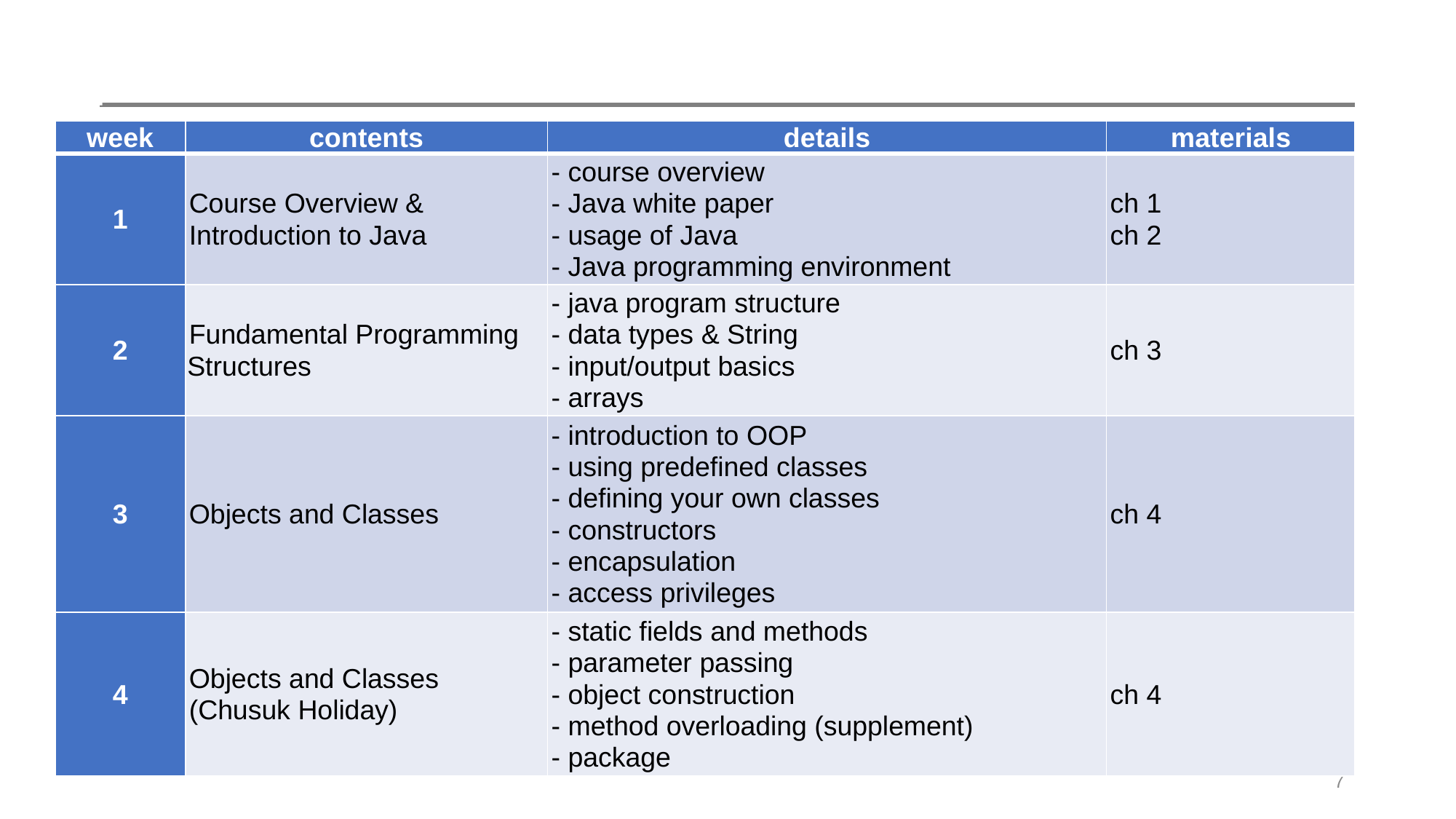

| week | contents | details | materials |
| --- | --- | --- | --- |
| 1 | Course Overview & Introduction to Java | - course overview - Java white paper - usage of Java - Java programming environment | ch 1 ch 2 |
| 2 | Fundamental Programming Structures | - java program structure - data types & String - input/output basics - arrays | ch 3 |
| 3 | Objects and Classes | - introduction to OOP - using predefined classes - defining your own classes - constructors - encapsulation - access privileges | ch 4 |
| 4 | Objects and Classes (Chusuk Holiday) | - static fields and methods - parameter passing - object construction - method overloading (supplement) - package | ch 4 |
7